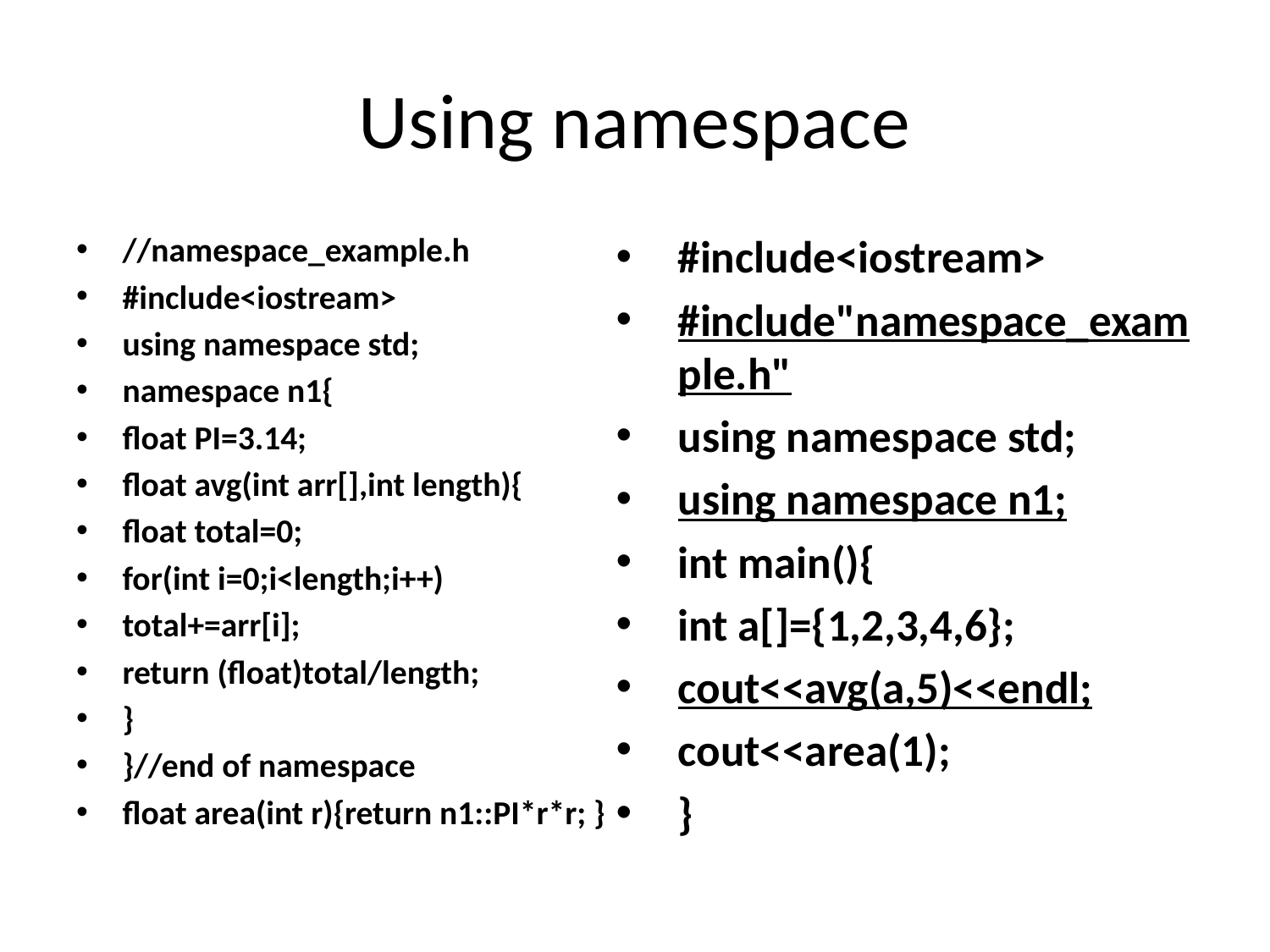

# Using namespace
//namespace_example.h
#include<iostream>
using namespace std;
namespace n1{
float PI=3.14;
float avg(int arr[],int length){
float total=0;
for(int i=0;i<length;i++)
total+=arr[i];
return (float)total/length;
}
}//end of namespace
float area(int r){return n1::PI*r*r; }

#include<iostream>
#include"namespace_example.h"
using namespace std;
using namespace n1;
int main(){
int a[]={1,2,3,4,6};
cout<<avg(a,5)<<endl;
cout<<area(1);
}